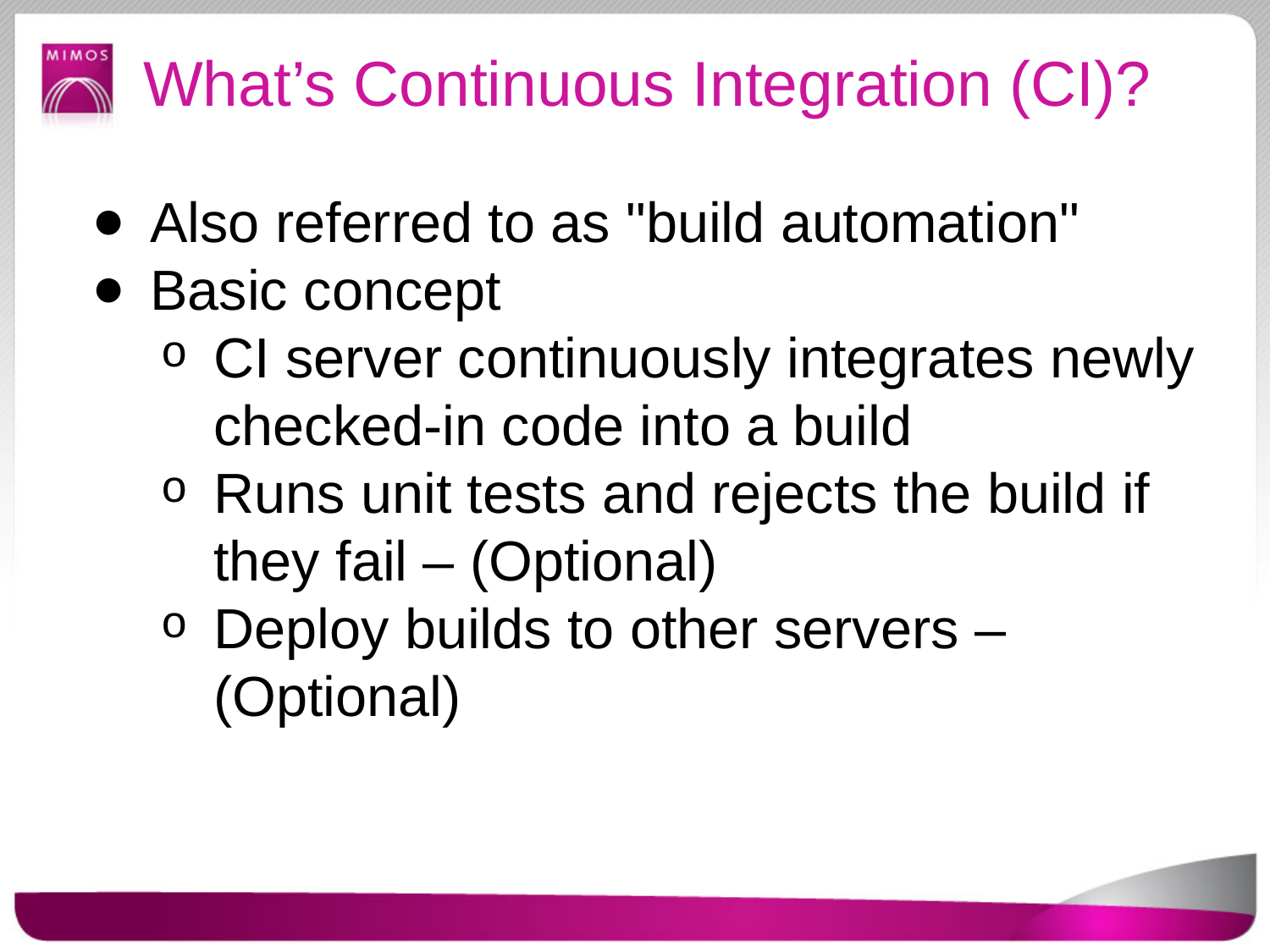

# What’s Continuous Integration (CI)?
Also referred to as "build automation"
Basic concept
CI server continuously integrates newly checked-in code into a build
Runs unit tests and rejects the build if they fail – (Optional)
Deploy builds to other servers – (Optional)